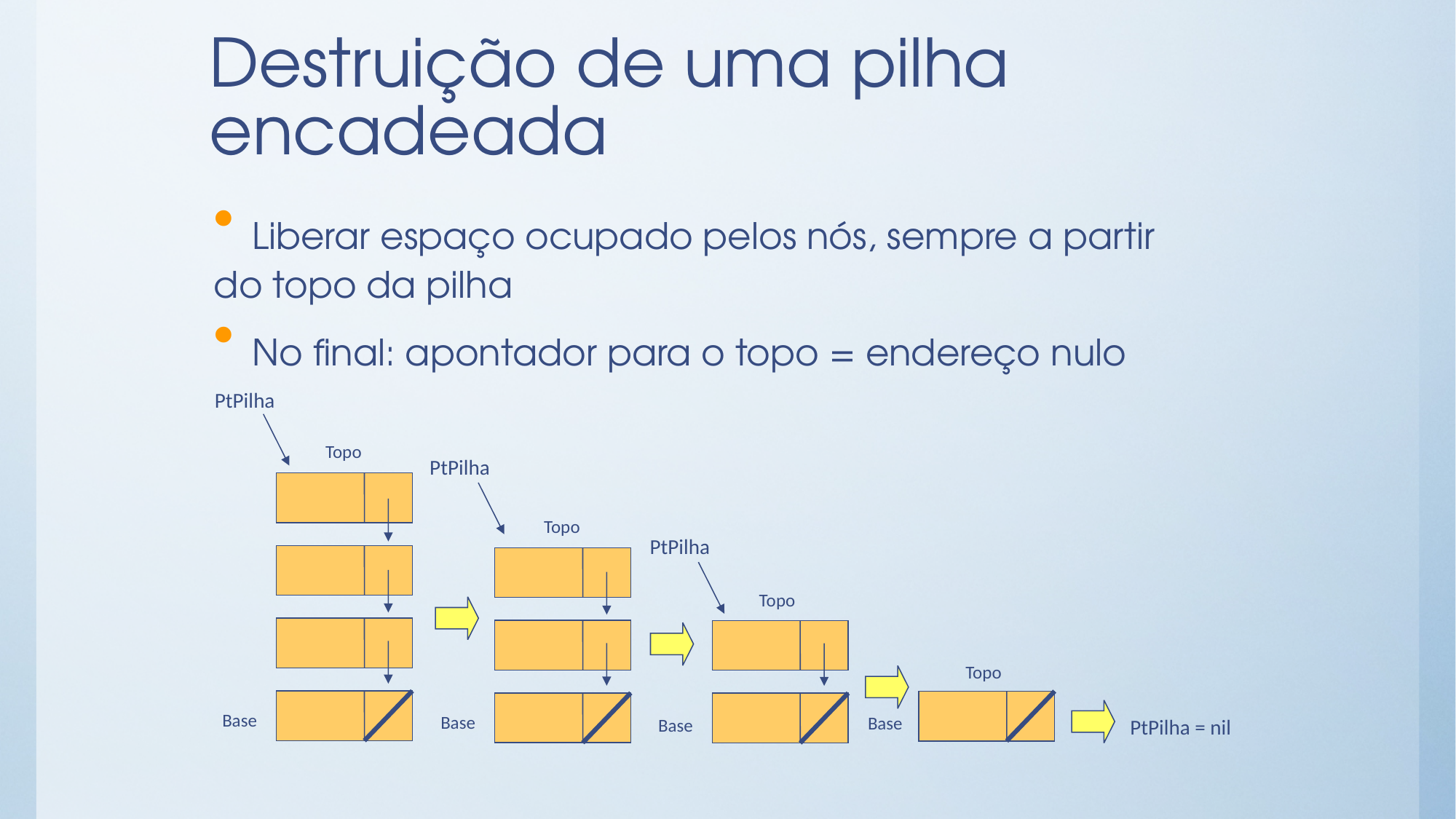

# Destruição de uma pilha encadeada
 Liberar espaço ocupado pelos nós, sempre a partir do topo da pilha
 No final: apontador para o topo = endereço nulo
PtPilha

Topo
PtPilha

Topo
PtPilha

Topo

Topo

Base
Base
Base
Base
PtPilha = nil